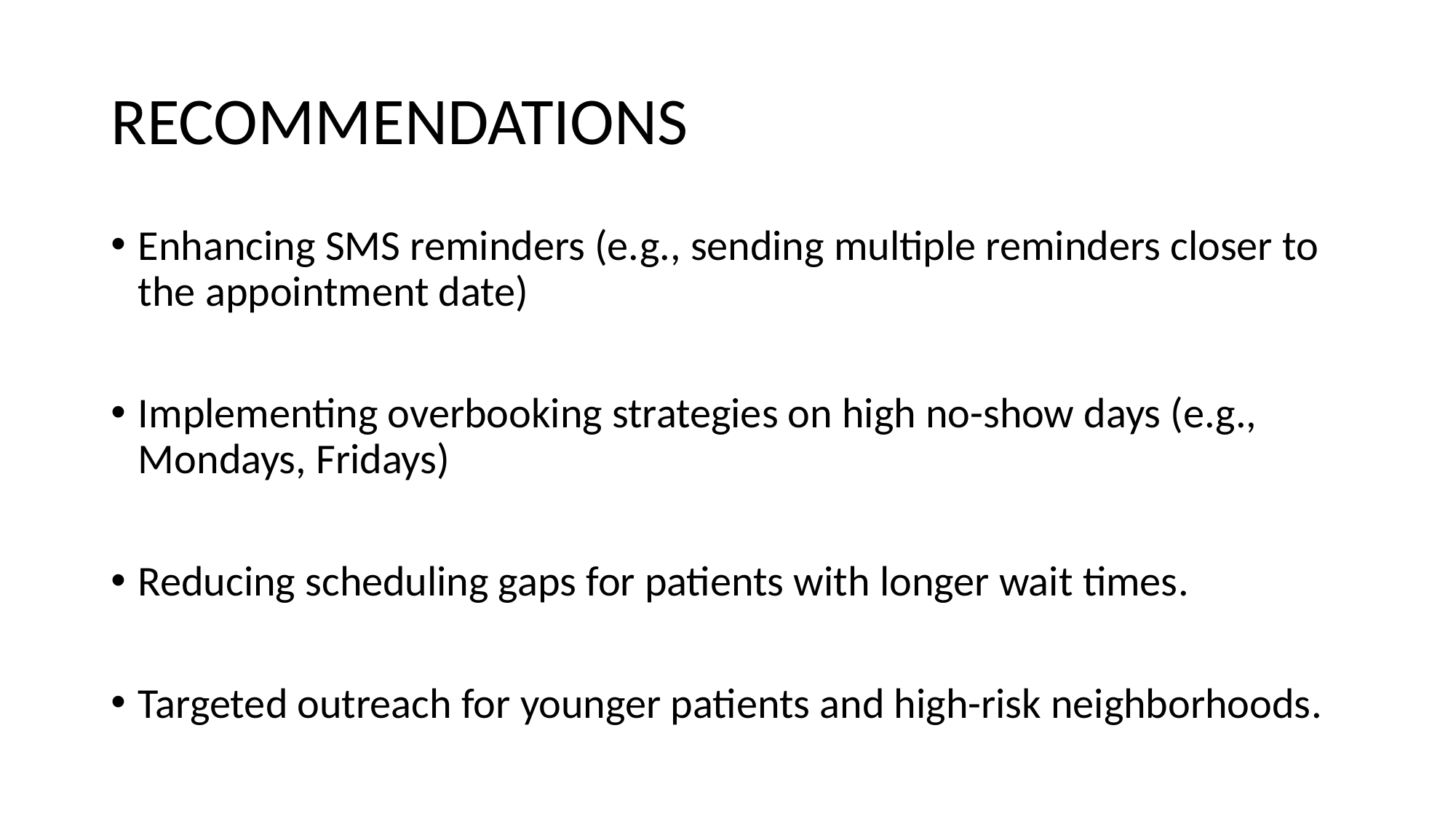

# RECOMMENDATIONS
Enhancing SMS reminders (e.g., sending multiple reminders closer to the appointment date)

Implementing overbooking strategies on high no-show days (e.g., Mondays, Fridays)

Reducing scheduling gaps for patients with longer wait times.

Targeted outreach for younger patients and high-risk neighborhoods.